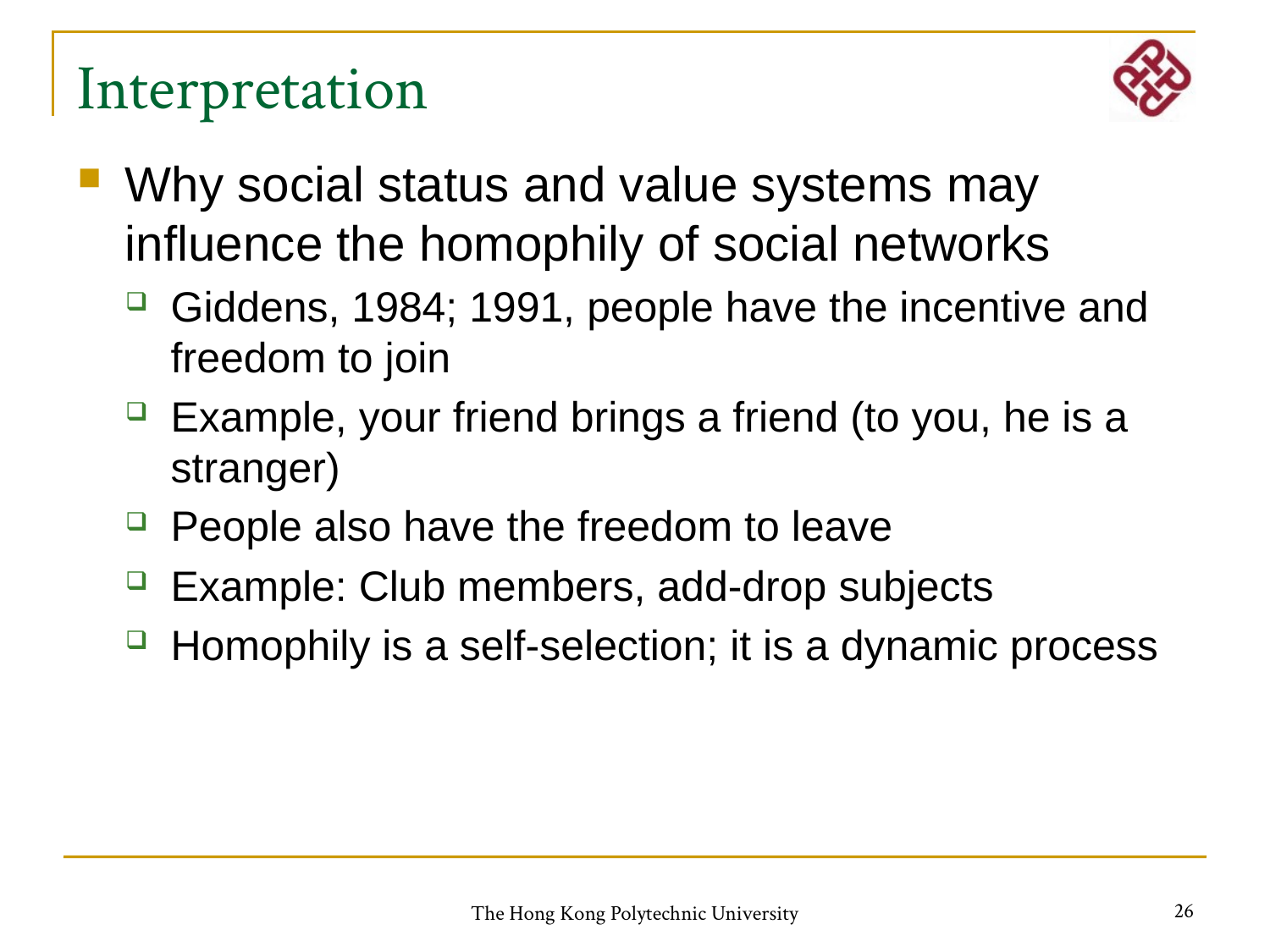

Interpretation
Why social status and value systems may influence the homophily of social networks
Giddens, 1984; 1991, people have the incentive and freedom to join
Example, your friend brings a friend (to you, he is a stranger)
People also have the freedom to leave
Example: Club members, add-drop subjects
Homophily is a self-selection; it is a dynamic process

26
The Hong Kong Polytechnic University